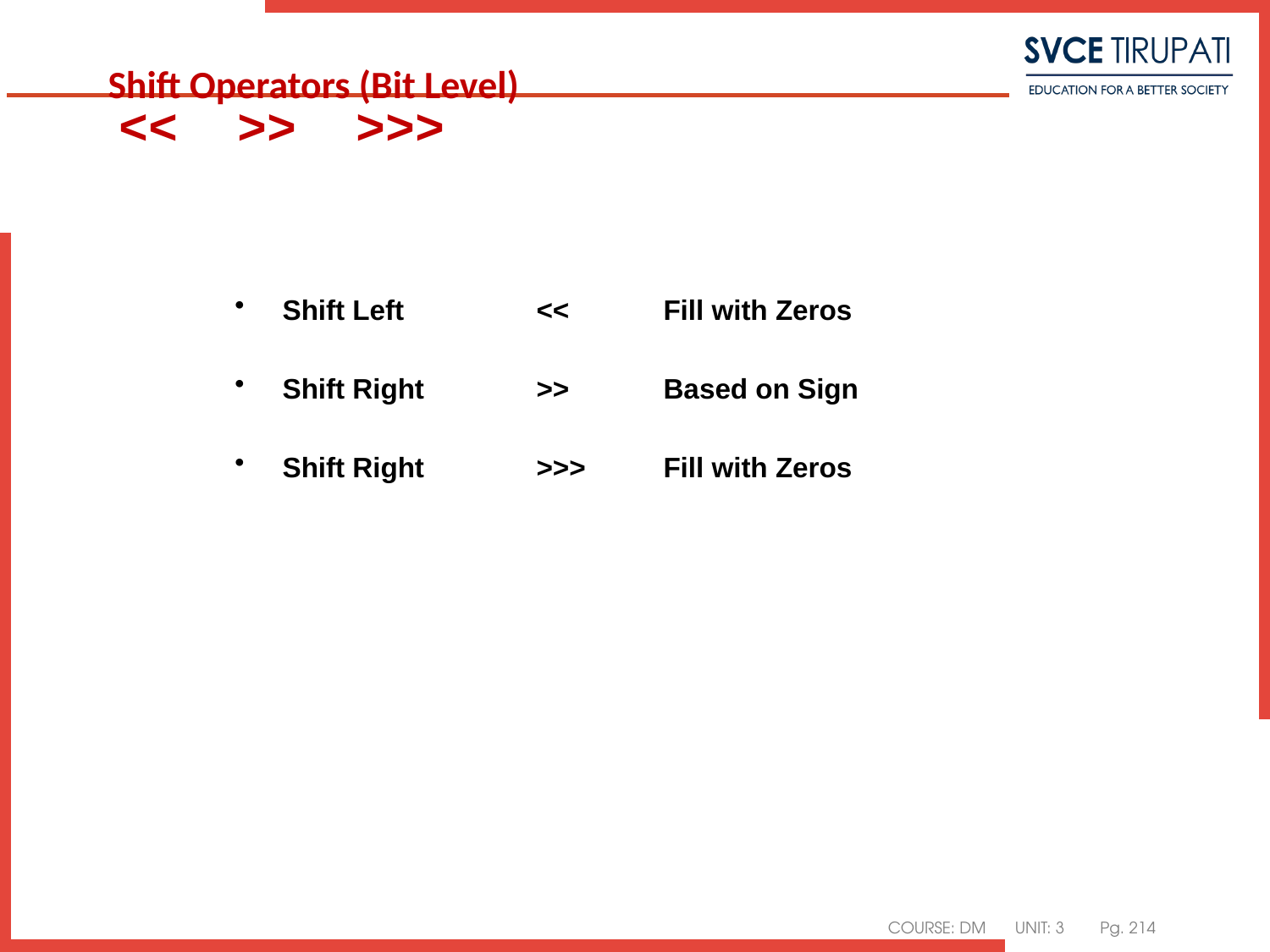

# Shift Operators (Bit Level) <<  >>  >>>
Shift Left 	<<	Fill with Zeros

Shift Right 	>>	Based on Sign

Shift Right 	>>>	Fill with Zeros